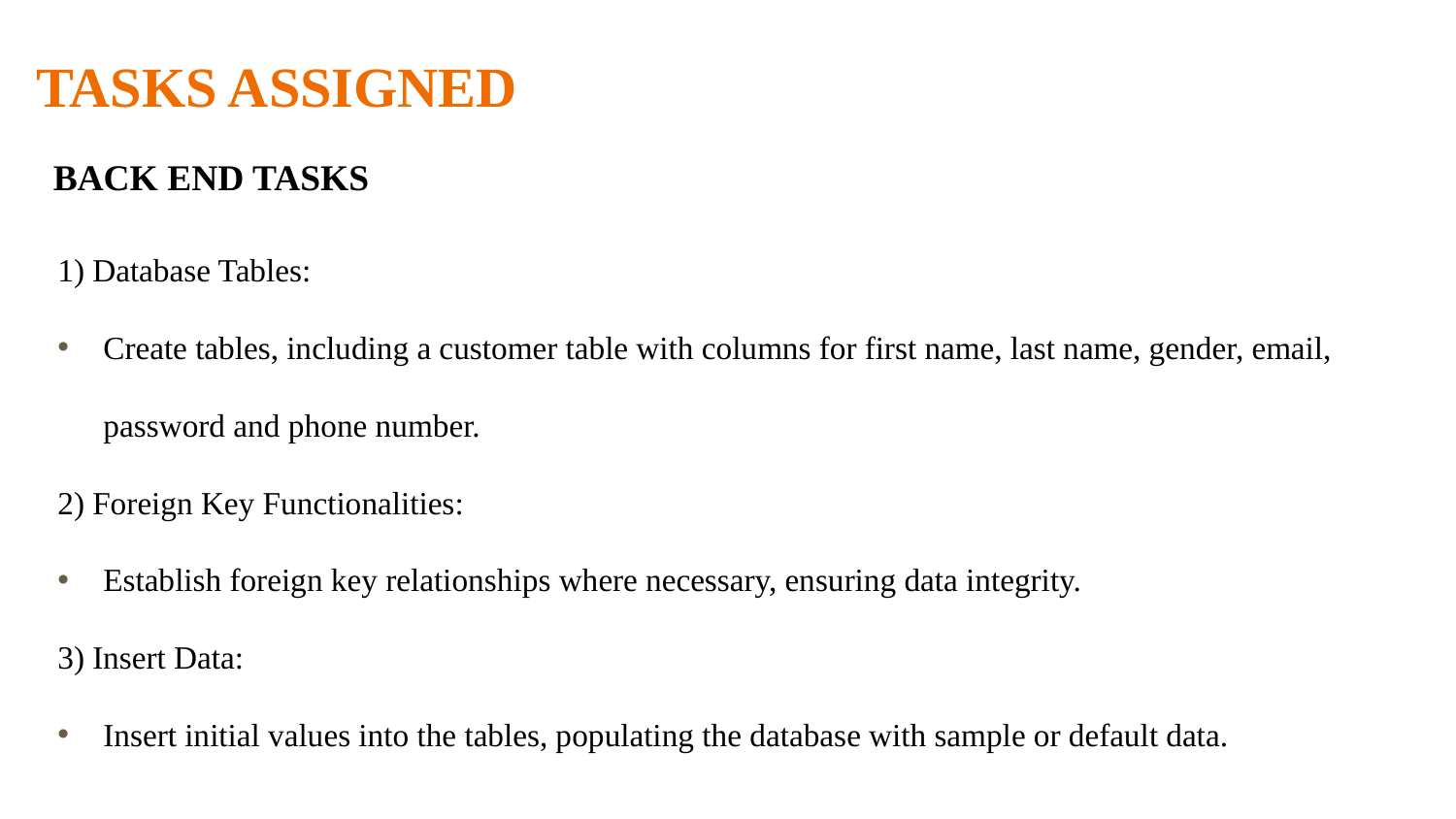

TASKS ASSIGNED
# BACK END TASKS
1) Database Tables:
Create tables, including a customer table with columns for first name, last name, gender, email, password and phone number.
2) Foreign Key Functionalities:
Establish foreign key relationships where necessary, ensuring data integrity.
3) Insert Data:
Insert initial values into the tables, populating the database with sample or default data.